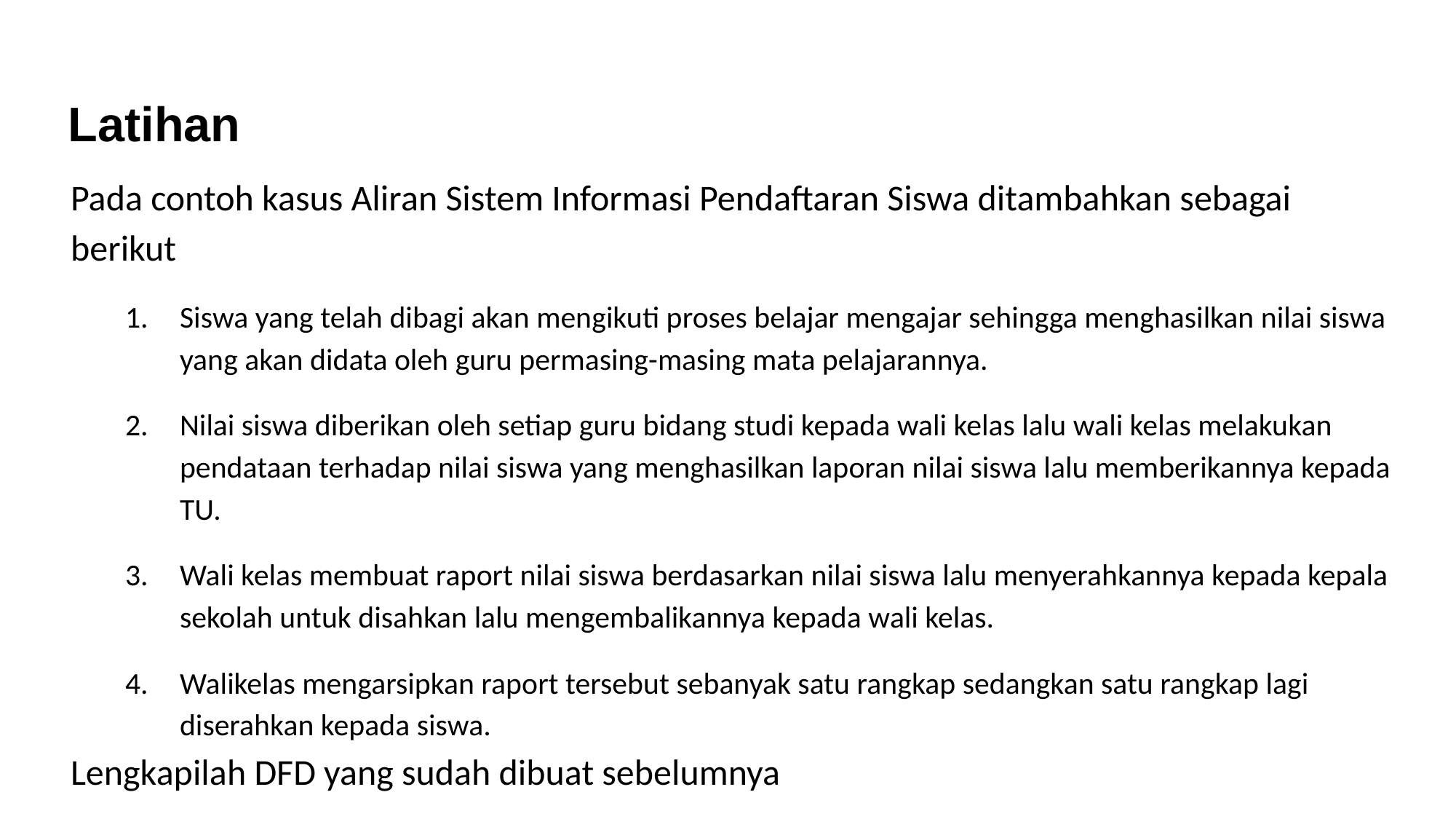

# Latihan
Pada contoh kasus Aliran Sistem Informasi Pendaftaran Siswa ditambahkan sebagai berikut
Siswa yang telah dibagi akan mengikuti proses belajar mengajar sehingga menghasilkan nilai siswa yang akan didata oleh guru permasing-masing mata pelajarannya.
Nilai siswa diberikan oleh setiap guru bidang studi kepada wali kelas lalu wali kelas melakukan pendataan terhadap nilai siswa yang menghasilkan laporan nilai siswa lalu memberikannya kepada TU.
Wali kelas membuat raport nilai siswa berdasarkan nilai siswa lalu menyerahkannya kepada kepala sekolah untuk disahkan lalu mengembalikannya kepada wali kelas.
Walikelas mengarsipkan raport tersebut sebanyak satu rangkap sedangkan satu rangkap lagi diserahkan kepada siswa.
Lengkapilah DFD yang sudah dibuat sebelumnya